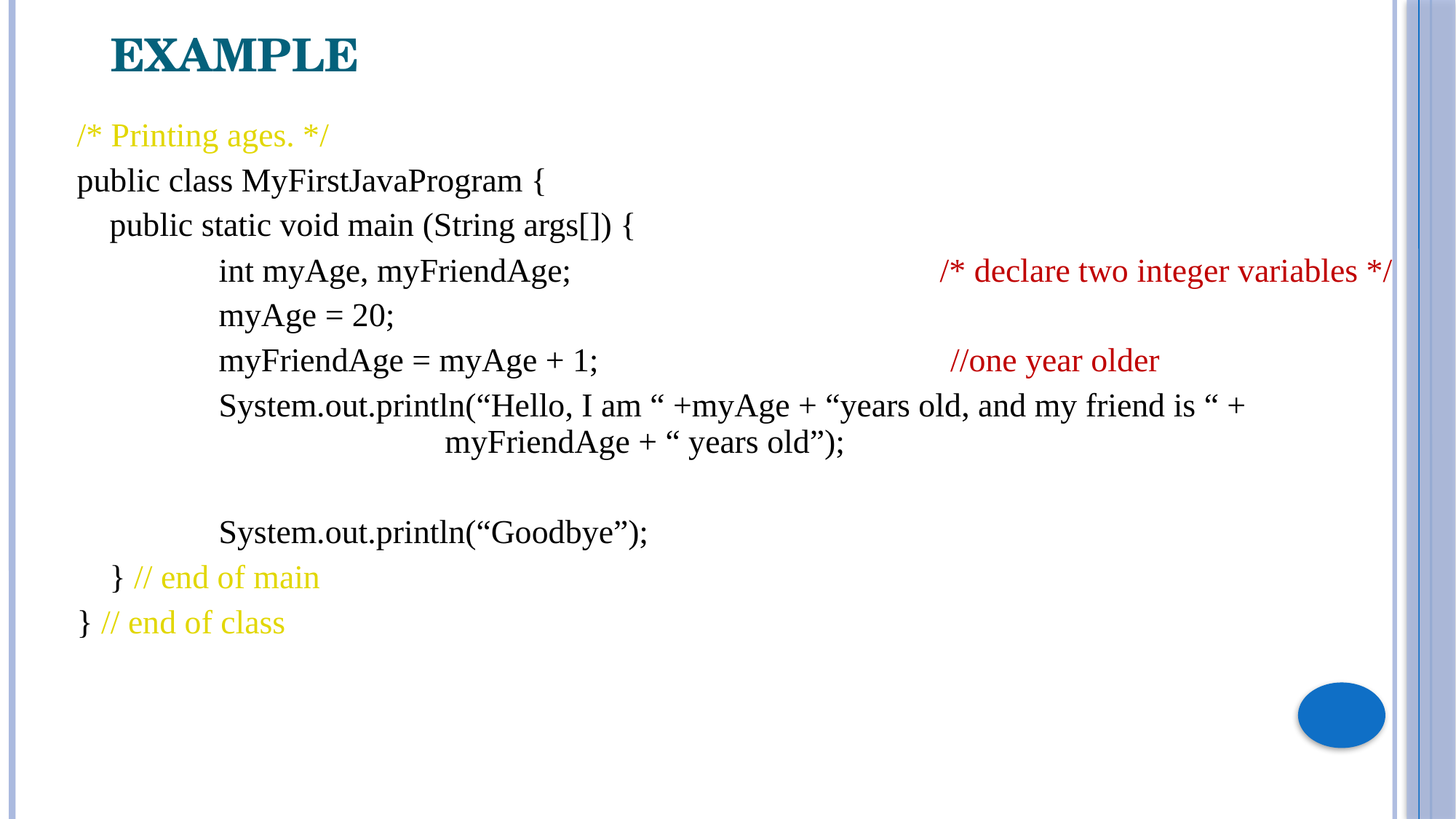

# Example
/* Printing ages. */
public class MyFirstJavaProgram {
	public static void main (String args[]) {
		int myAge, myFriendAge;                                            /* declare two integer variables */
		myAge = 20;
		myFriendAge = myAge + 1;                                          //one year older
		System.out.println(“Hello, I am “ +myAge + “years old, and my friend is “ + 			              myFriendAge + “ years old”);

		System.out.println(“Goodbye”);
	} // end of main
} // end of class